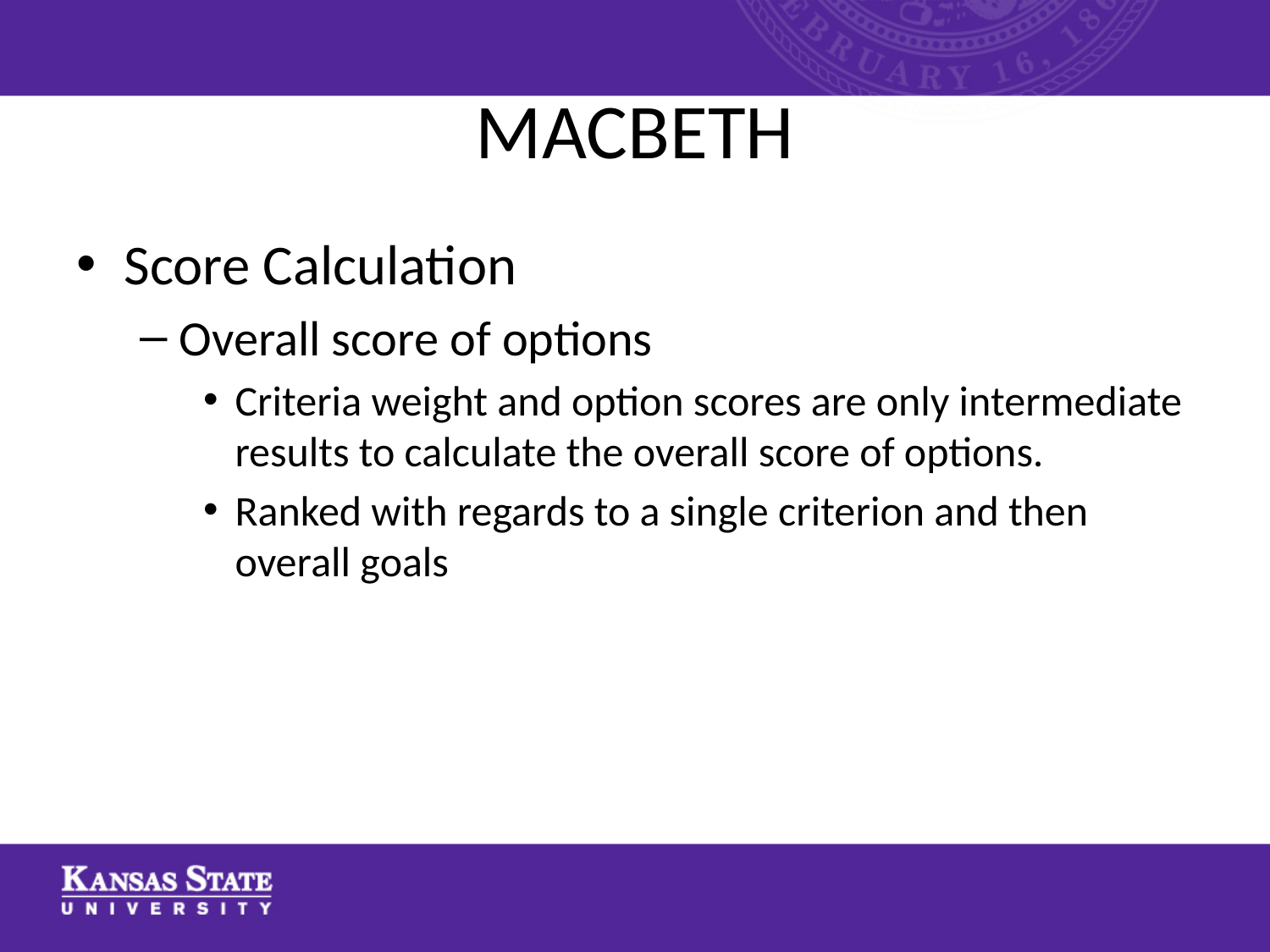

# MACBETH
Score Calculation
Overall score of options
Criteria weight and option scores are only intermediate results to calculate the overall score of options.
Ranked with regards to a single criterion and then overall goals